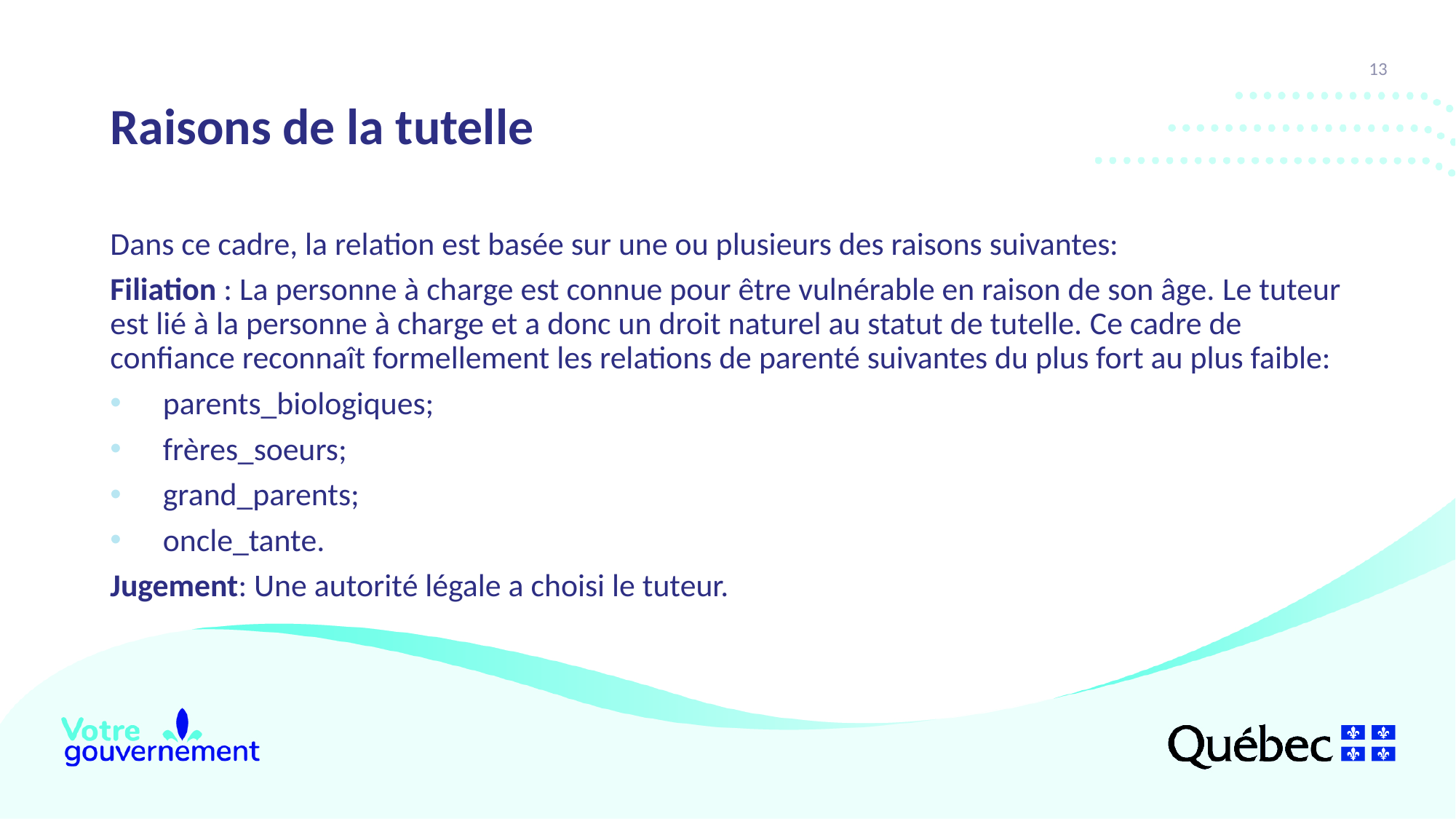

13
# Raisons de la tutelle
Dans ce cadre, la relation est basée sur une ou plusieurs des raisons suivantes:
Filiation : La personne à charge est connue pour être vulnérable en raison de son âge. Le tuteur est lié à la personne à charge et a donc un droit naturel au statut de tutelle. Ce cadre de confiance reconnaît formellement les relations de parenté suivantes du plus fort au plus faible:
parents_biologiques;
frères_soeurs;
grand_parents;
oncle_tante.
Jugement: Une autorité légale a choisi le tuteur.